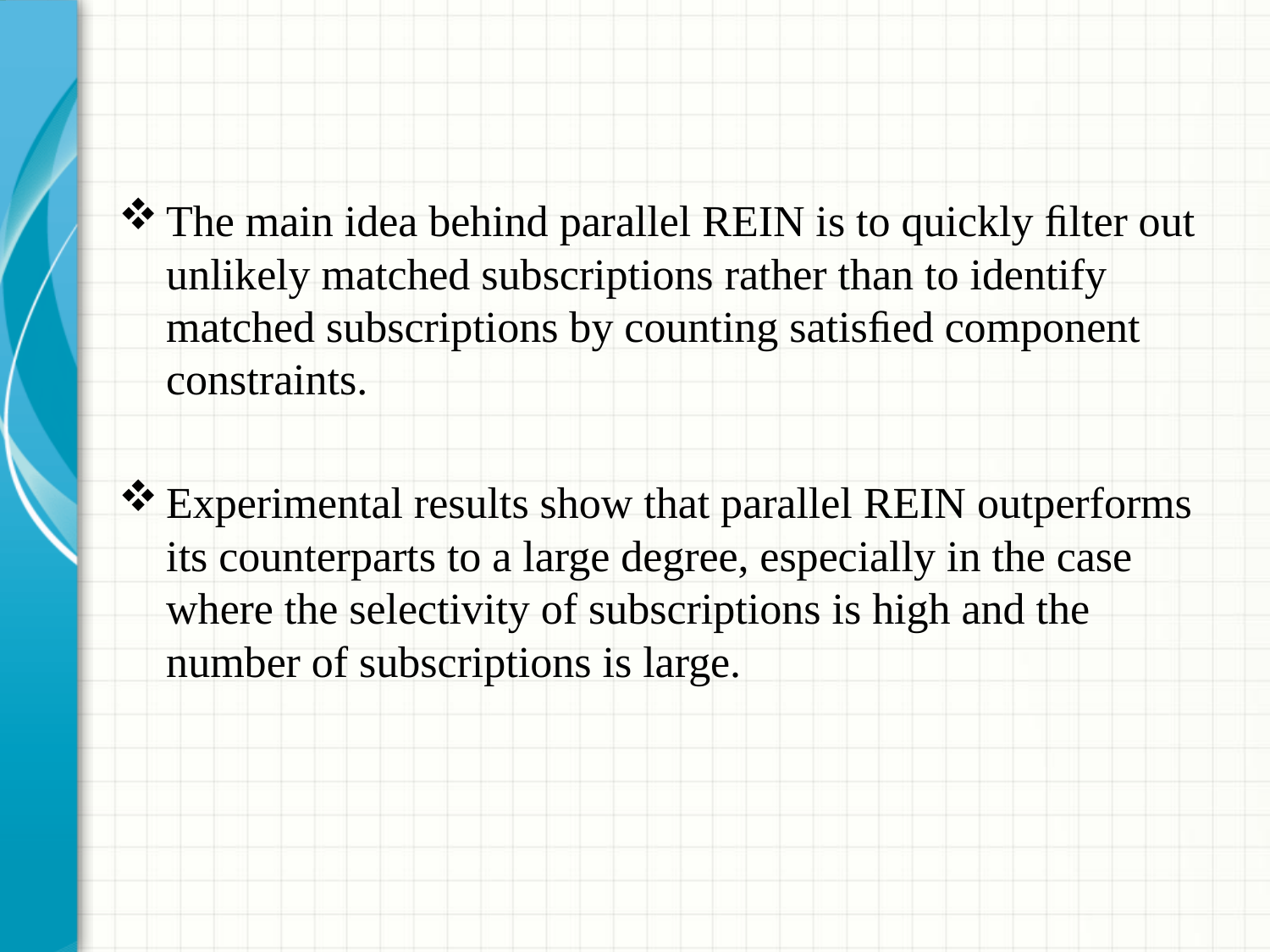

#
The main idea behind parallel REIN is to quickly ﬁlter out unlikely matched subscriptions rather than to identify matched subscriptions by counting satisﬁed component constraints.

Experimental results show that parallel REIN outperforms its counterparts to a large degree, especially in the case where the selectivity of subscriptions is high and the number of subscriptions is large.